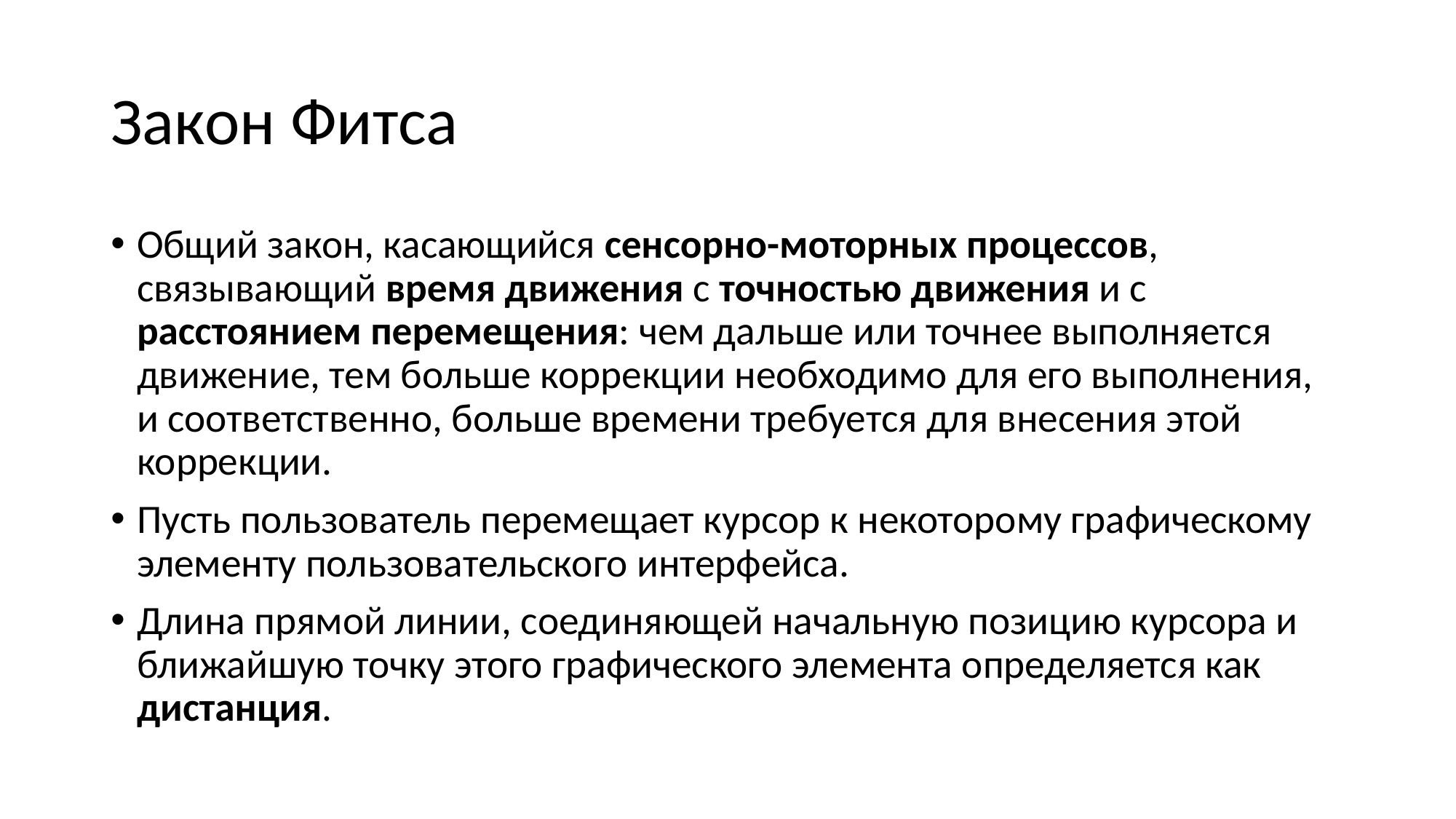

# Закон Фитса
Общий закон, касающийся сенсорно-моторных процессов, связывающий время движения с точностью движения и с расстоянием перемещения: чем дальше или точнее выполняется движение, тем больше коррекции необходимо для его выполнения, и соответственно, больше времени требуется для внесения этой коррекции.
Пусть пользователь перемещает курсор к некоторому графическому элементу пользовательского интерфейса.
Длина прямой линии, соединяющей начальную позицию курсора и ближайшую точку этого графического элемента определяется как дистанция.